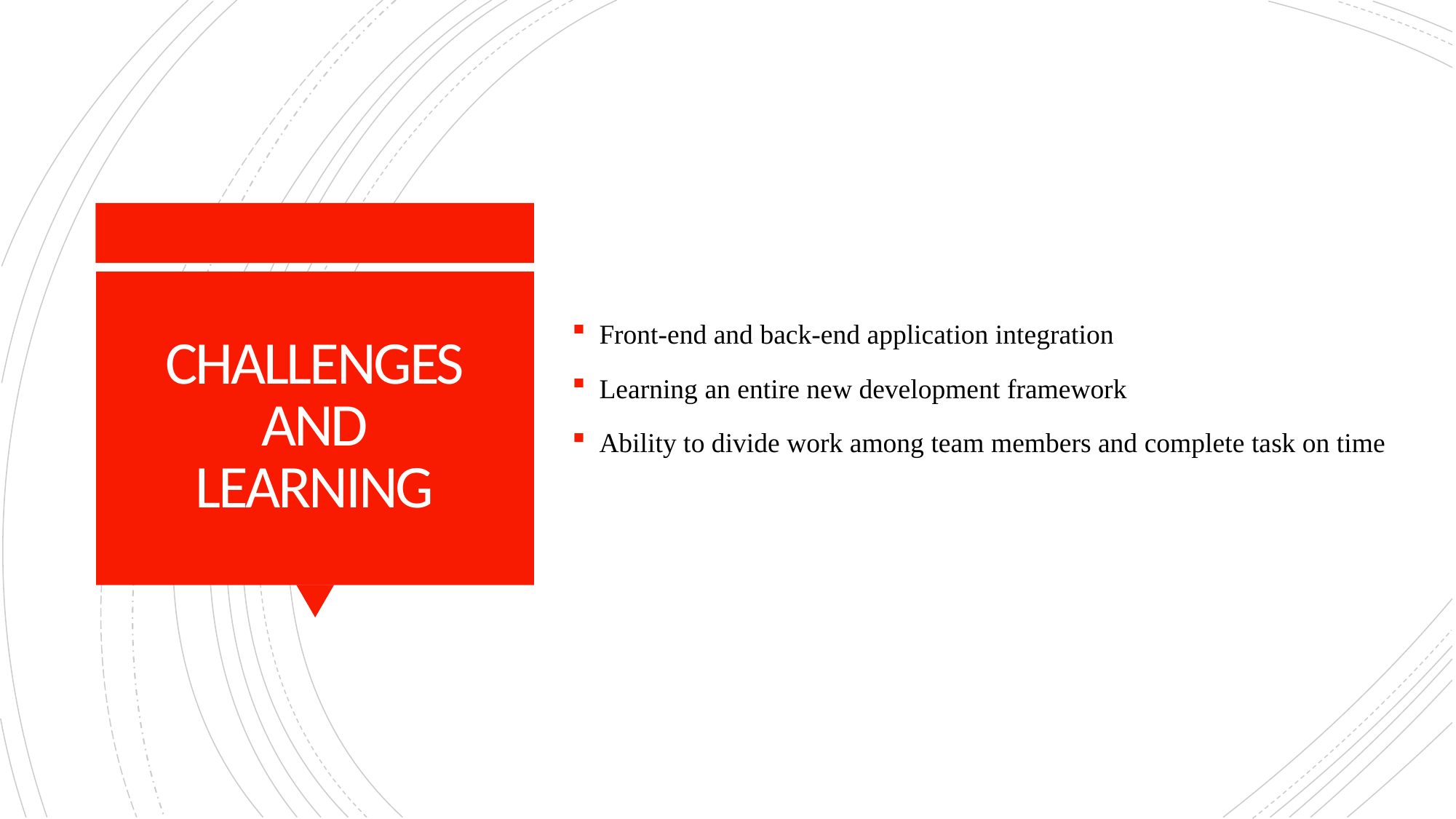

Front-end and back-end application integration
Learning an entire new development framework
Ability to divide work among team members and complete task on time

# CHALLENGES AND LEARNING